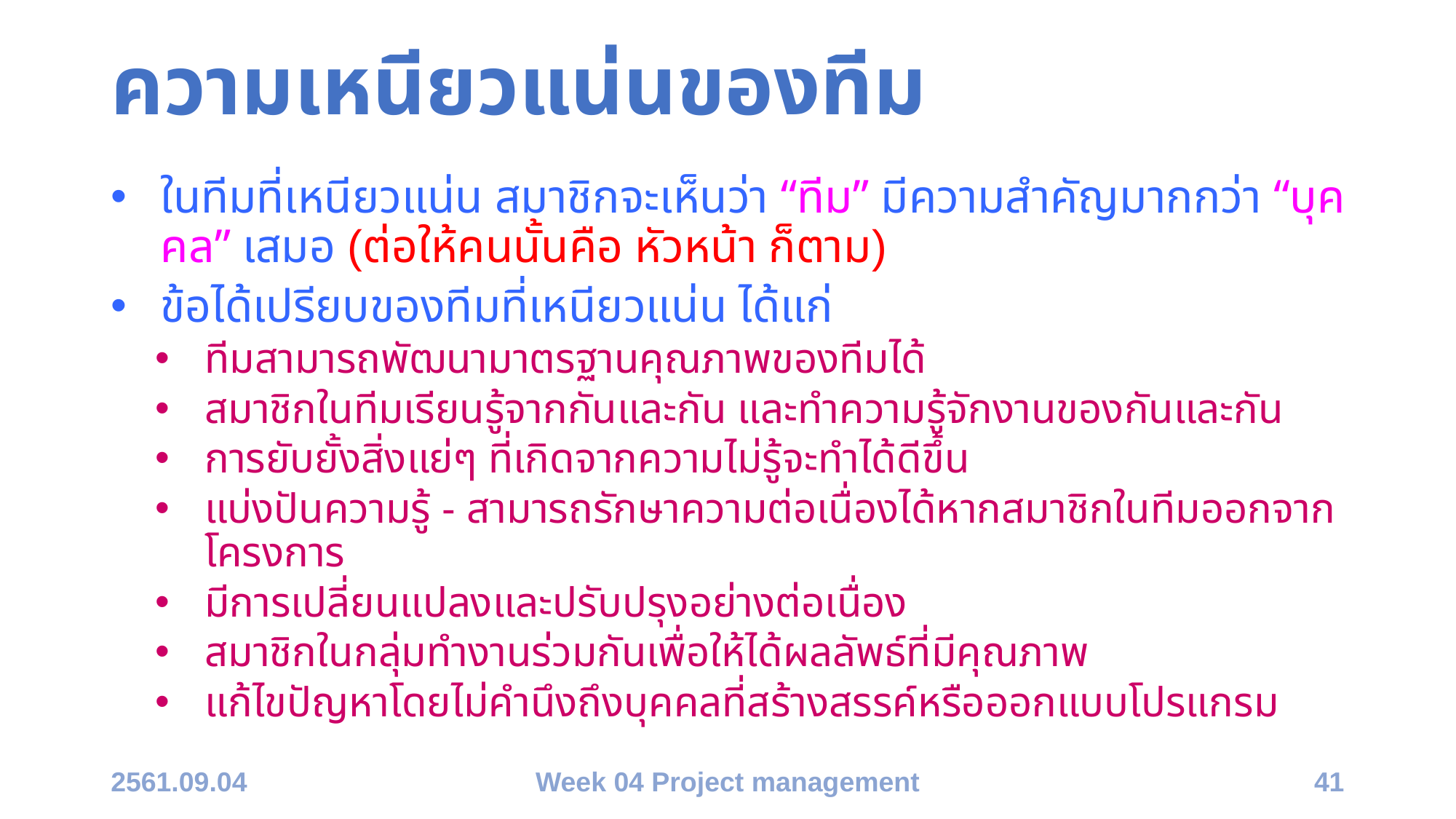

# ความเหนียวแน่นของทีม
ในทีมที่เหนียวแน่น สมาชิกจะเห็นว่า “ทีม” มีความสำคัญมากกว่า “บุคคล” เสมอ (ต่อให้คนนั้นคือ หัวหน้า ก็ตาม)
ข้อได้เปรียบของทีมที่เหนียวแน่น ได้แก่
ทีมสามารถพัฒนามาตรฐานคุณภาพของทีมได้
สมาชิกในทีมเรียนรู้จากกันและกัน และทำความรู้จักงานของกันและกัน
การยับยั้งสิ่งแย่ๆ ที่เกิดจากความไม่รู้จะทำได้ดีขึ้น
แบ่งปันความรู้ - สามารถรักษาความต่อเนื่องได้หากสมาชิกในทีมออกจากโครงการ
มีการเปลี่ยนแปลงและปรับปรุงอย่างต่อเนื่อง
สมาชิกในกลุ่มทำงานร่วมกันเพื่อให้ได้ผลลัพธ์ที่มีคุณภาพ
แก้ไขปัญหาโดยไม่คำนึงถึงบุคคลที่สร้างสรรค์หรือออกแบบโปรแกรม
2561.09.04
Week 04 Project management
41